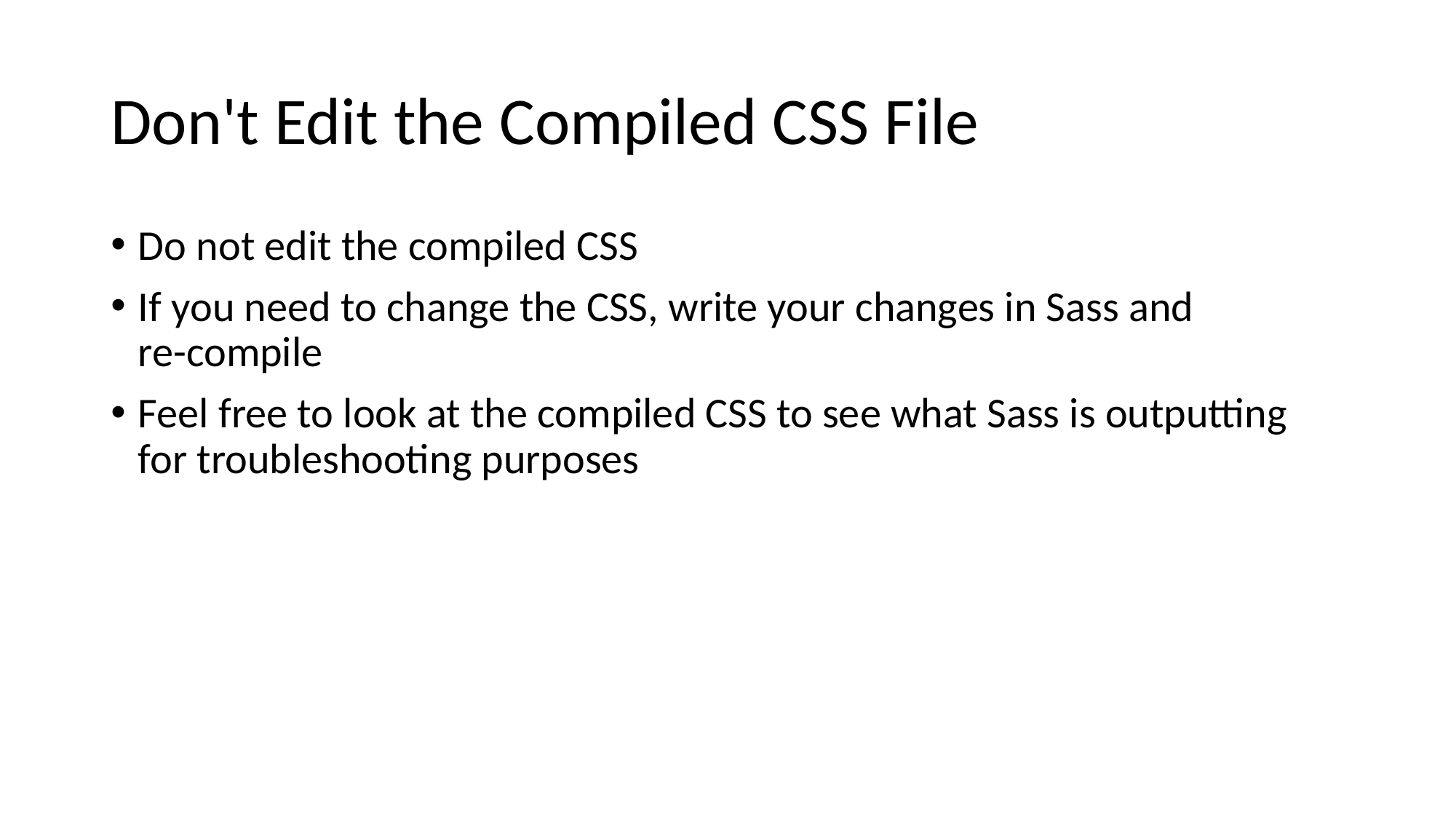

# Don't Edit the Compiled CSS File
Do not edit the compiled CSS
If you need to change the CSS, write your changes in Sass and
re-compile
Feel free to look at the compiled CSS to see what Sass is outputting for troubleshooting purposes